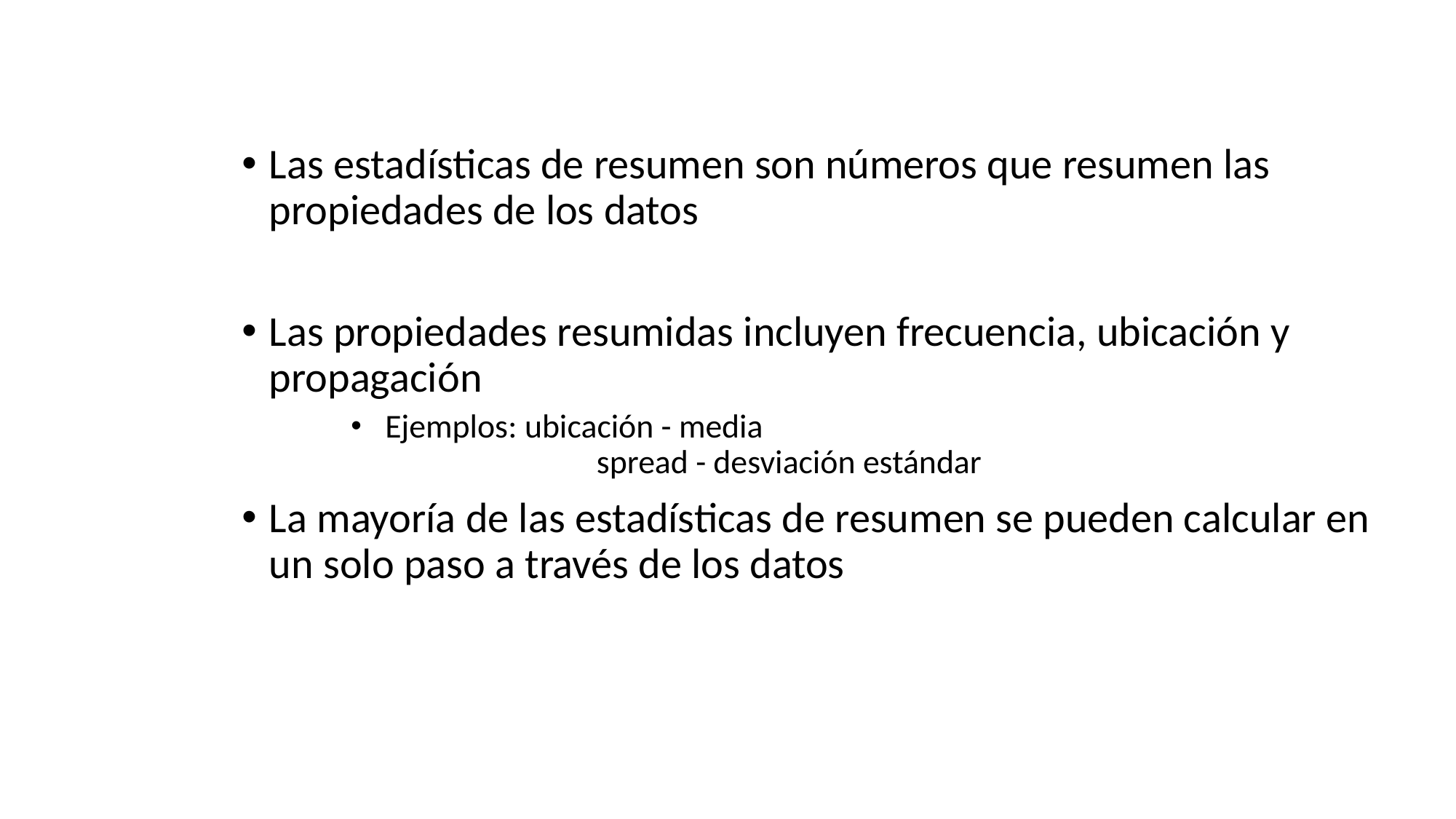

# Resumen Estadístico
Las estadísticas de resumen son números que resumen las propiedades de los datos

Las propiedades resumidas incluyen frecuencia, ubicación y propagación
 Ejemplos: ubicación - media
                   	spread - desviación estándar
La mayoría de las estadísticas de resumen se pueden calcular en un solo paso a través de los datos